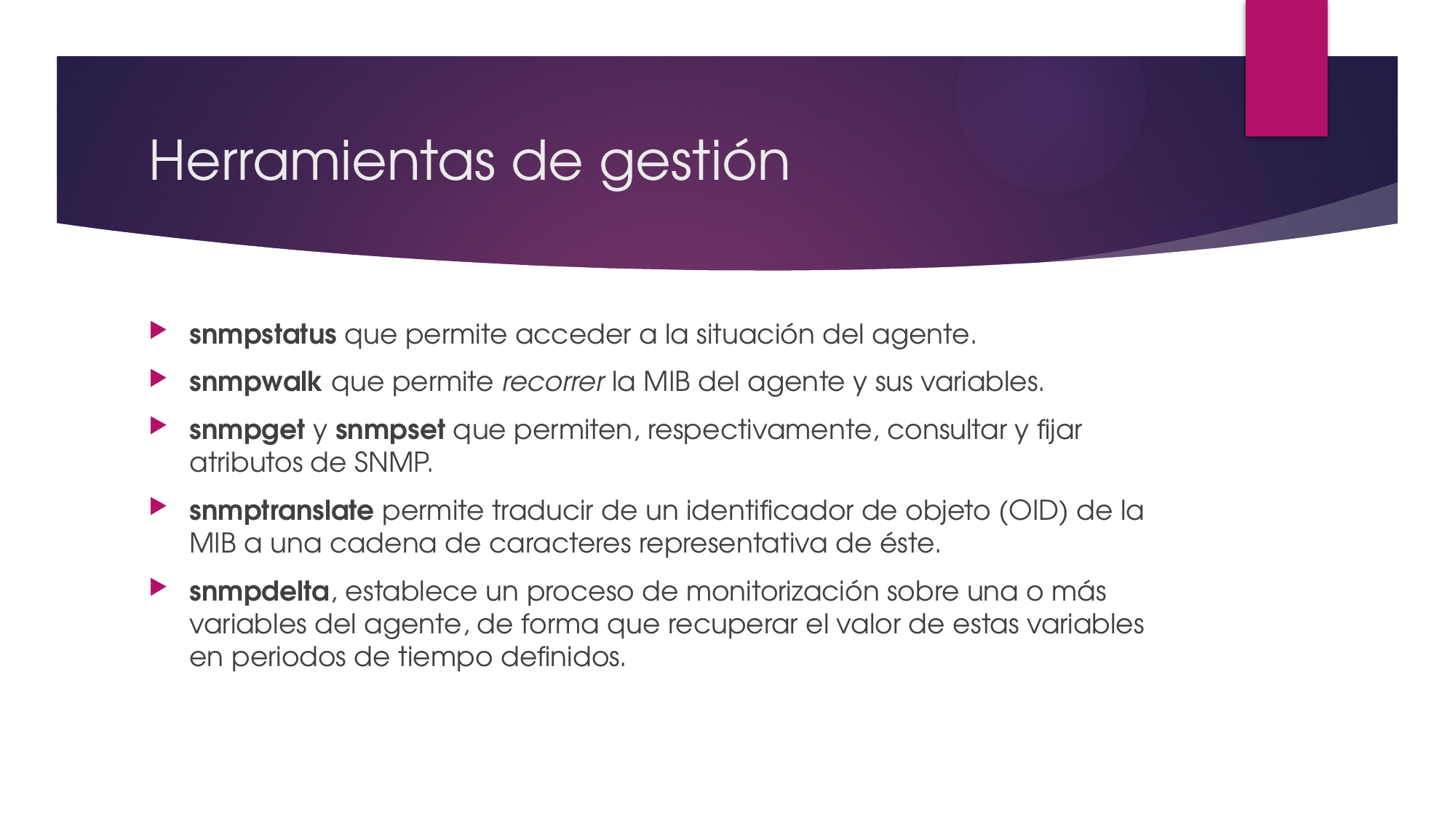

# Herramientas de gestión
snmpstatus que permite acceder a la situación del agente.
snmpwalk que permite recorrer la MIB del agente y sus variables.
snmpget y snmpset que permiten, respectivamente, consultar y fijar atributos de SNMP.
snmptranslate permite traducir de un identificador de objeto (OID) de la MIB a una cadena de caracteres representativa de éste.
snmpdelta, establece un proceso de monitorización sobre una o más variables del agente, de forma que recuperar el valor de estas variables en periodos de tiempo definidos.